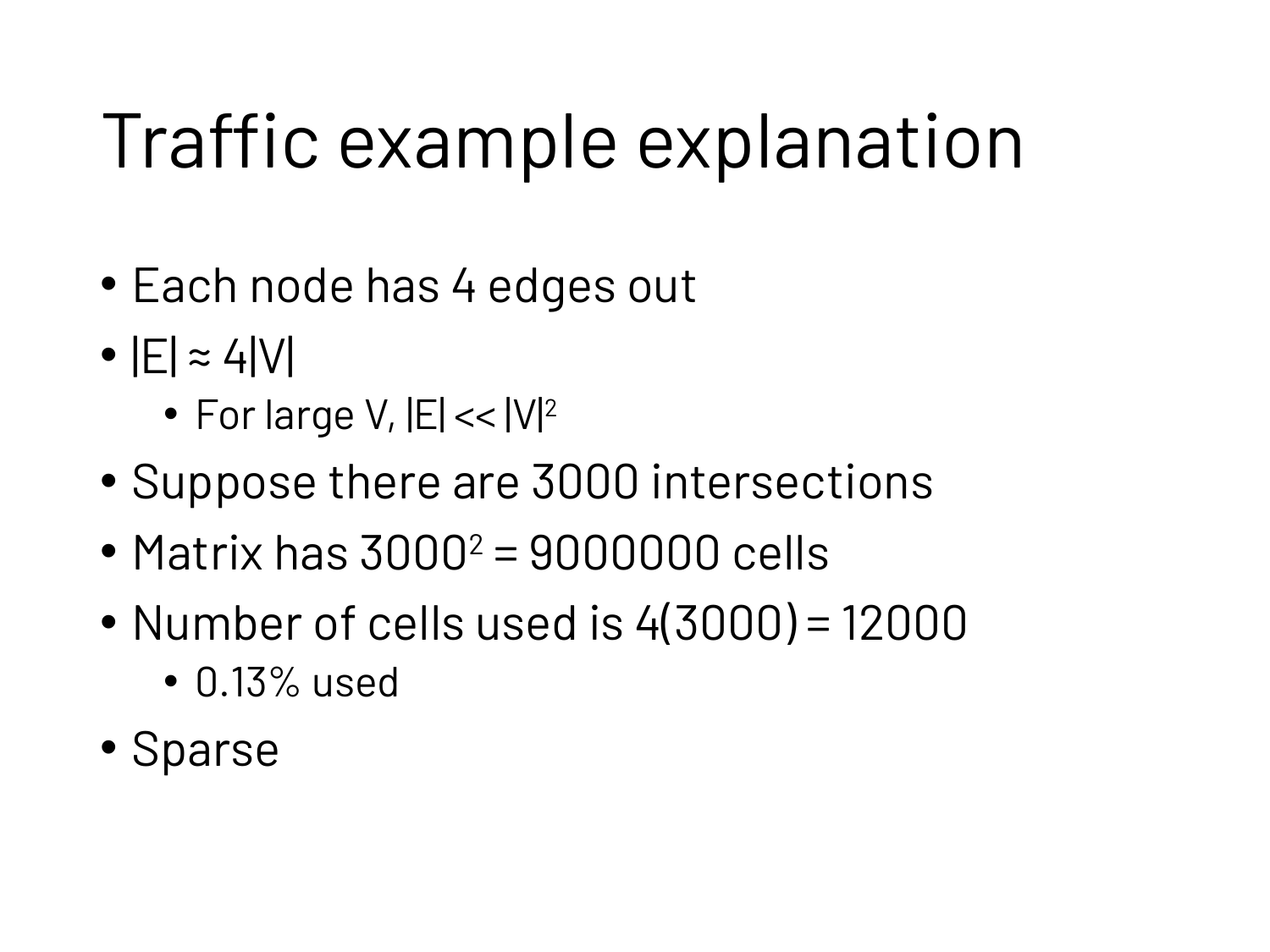

# Traffic example explanation
Each node has 4 edges out
|E| ≈ 4|V|
For large V, |E| << |V|2
Suppose there are 3000 intersections
Matrix has 30002 = 9000000 cells
Number of cells used is 4(3000) = 12000
0.13% used
Sparse